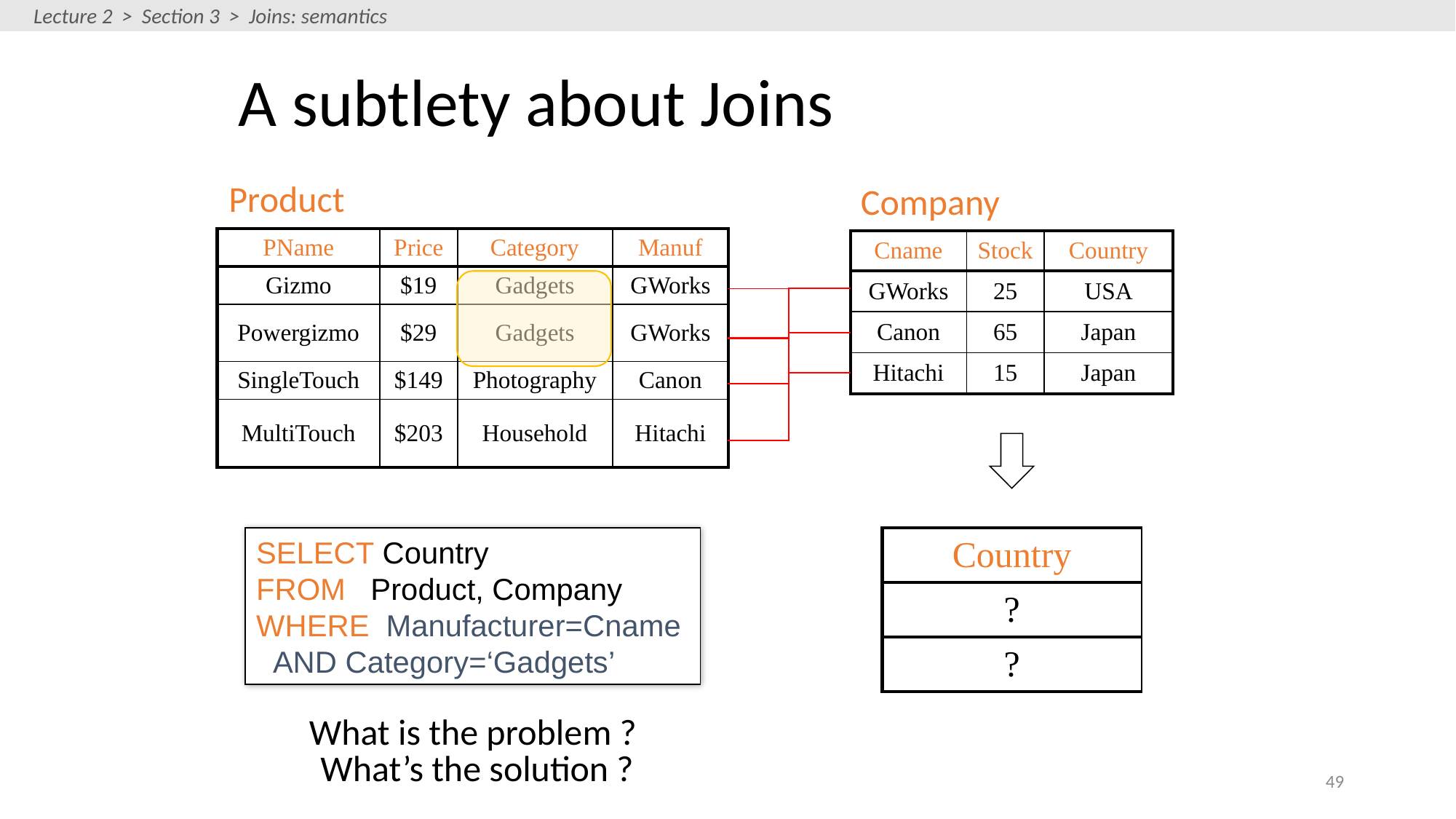

Lecture 2  >  Section 3  >  Joins: semantics

Lecture 2  >  Section 3  >  ACTIVITY
# A subtlety about Joins
Product
Company
| PName | Price | Category | Manuf |
| --- | --- | --- | --- |
| Gizmo | $19 | Gadgets | GWorks |
| Powergizmo | $29 | Gadgets | GWorks |
| SingleTouch | $149 | Photography | Canon |
| MultiTouch | $203 | Household | Hitachi |
| Cname | Stock | Country |
| --- | --- | --- |
| GWorks | 25 | USA |
| Canon | 65 | Japan |
| Hitachi | 15 | Japan |

SELECT Country
FROM   Product, Company
WHERE  Manufacturer=Cname
  AND Category=‘Gadgets’
| Country |
| --- |
| ? |
| ? |
What is the problem ?
 What’s the solution ?
49